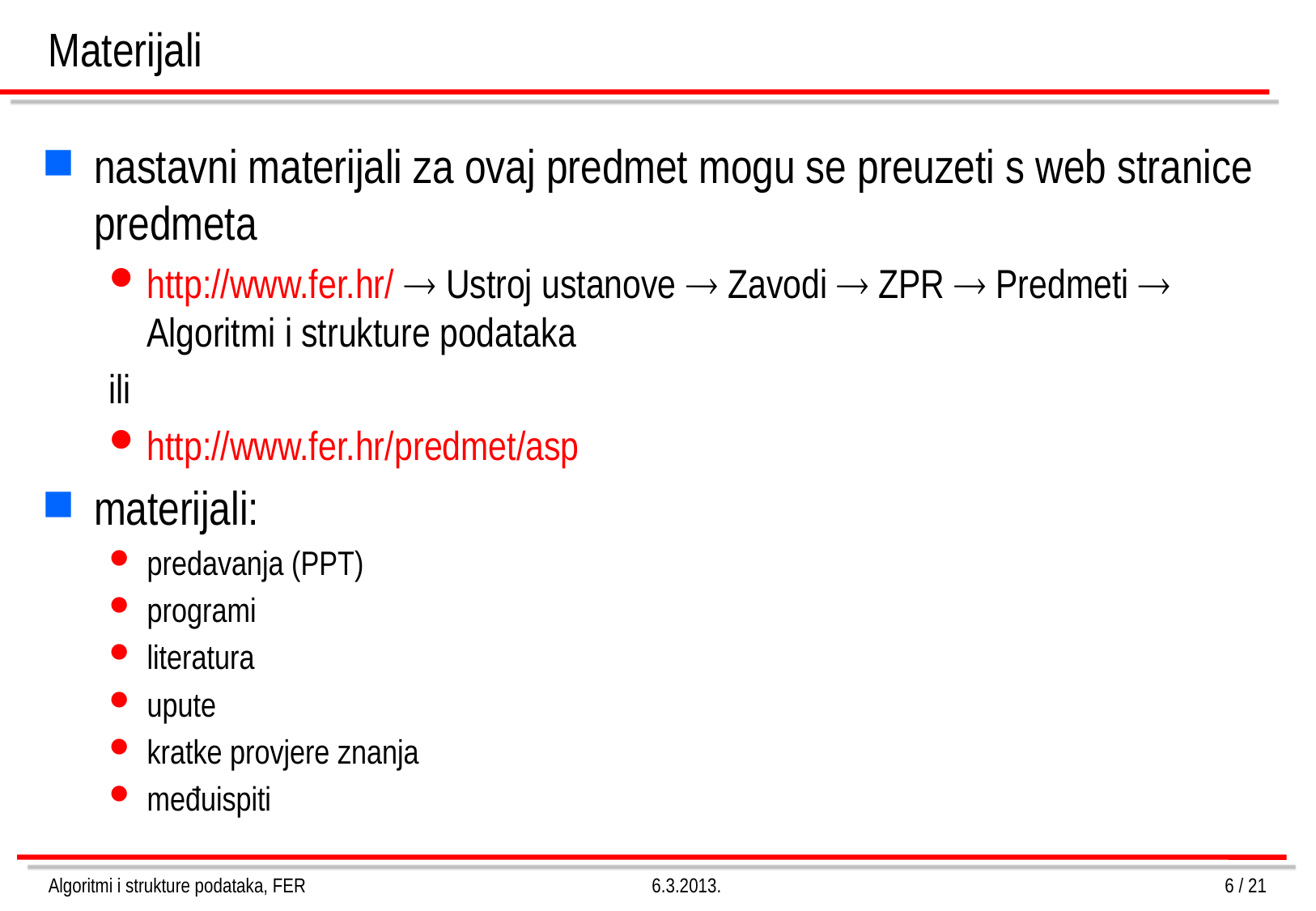

# Materijali
nastavni materijali za ovaj predmet mogu se preuzeti s web stranice predmeta
http://www.fer.hr/ → Ustroj ustanove → Zavodi → ZPR → Predmeti → Algoritmi i strukture podataka
ili
http://www.fer.hr/predmet/asp
materijali:
predavanja (PPT)
programi
literatura
upute
kratke provjere znanja
međuispiti
Algoritmi i strukture podataka, FER
6.3.2013.
6 / 21